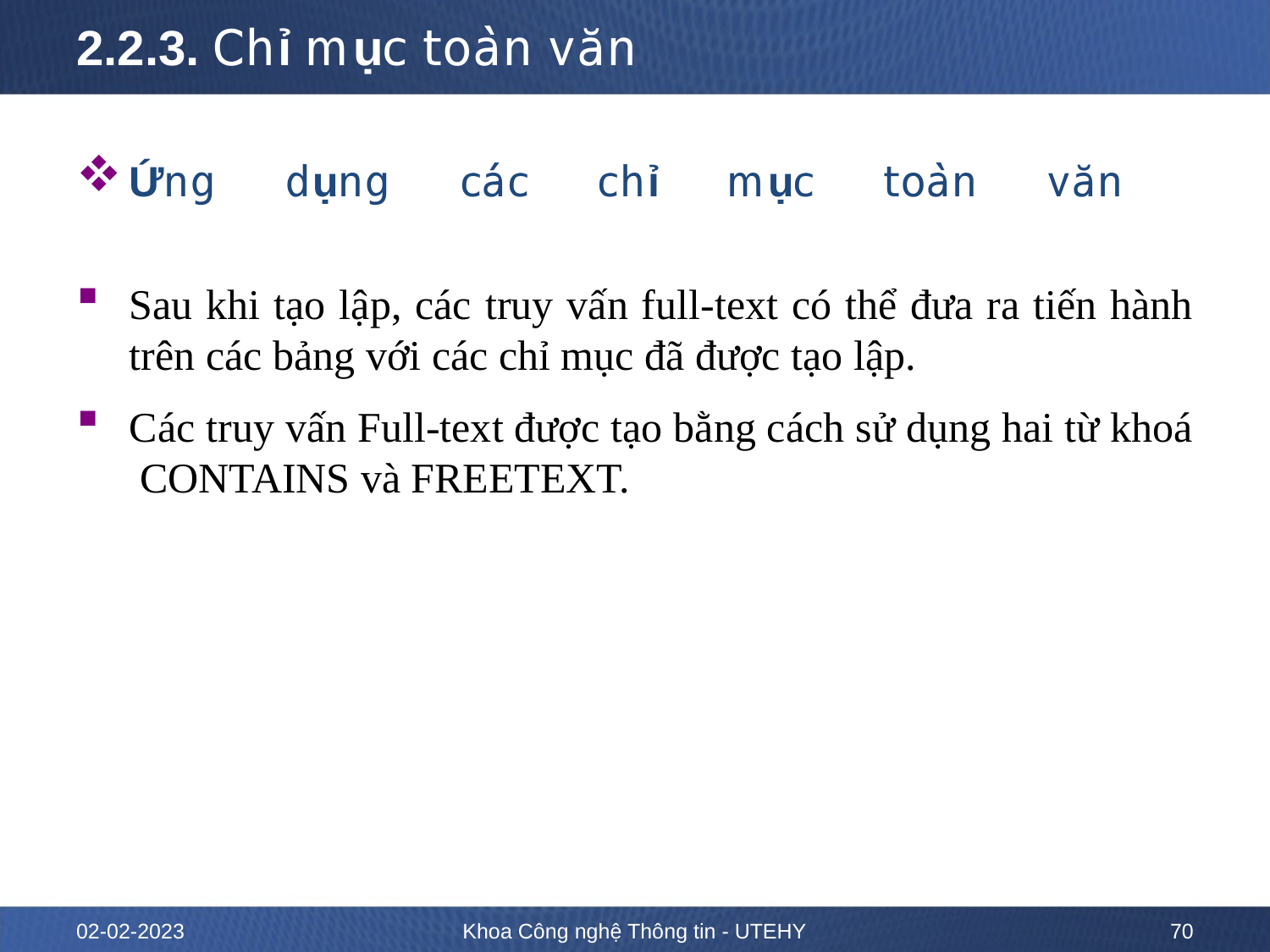

# 2.2.3. Chỉ mục toàn văn
Ứng dụng các chỉ mục toàn văn
Sau khi tạo lập, các truy vấn full-text có thể đưa ra tiến hành trên các bảng với các chỉ mục đã được tạo lập.
Các truy vấn Full-text được tạo bằng cách sử dụng hai từ khoá  CONTAINS và FREETEXT.

02-02-2023
Khoa Công nghệ Thông tin - UTEHY
70